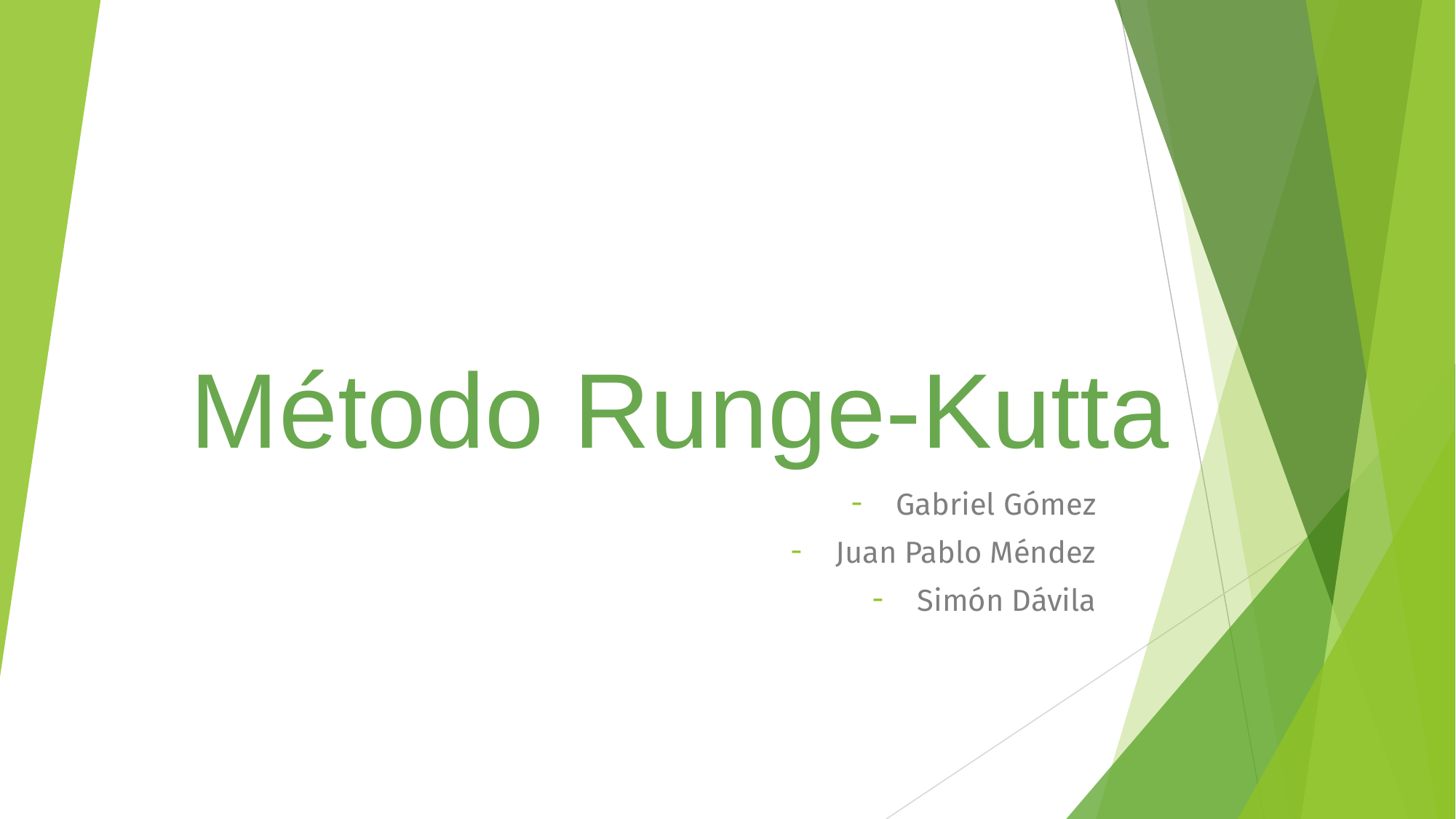

# Método Runge-Kutta
Gabriel Gómez
Juan Pablo Méndez
Simón Dávila